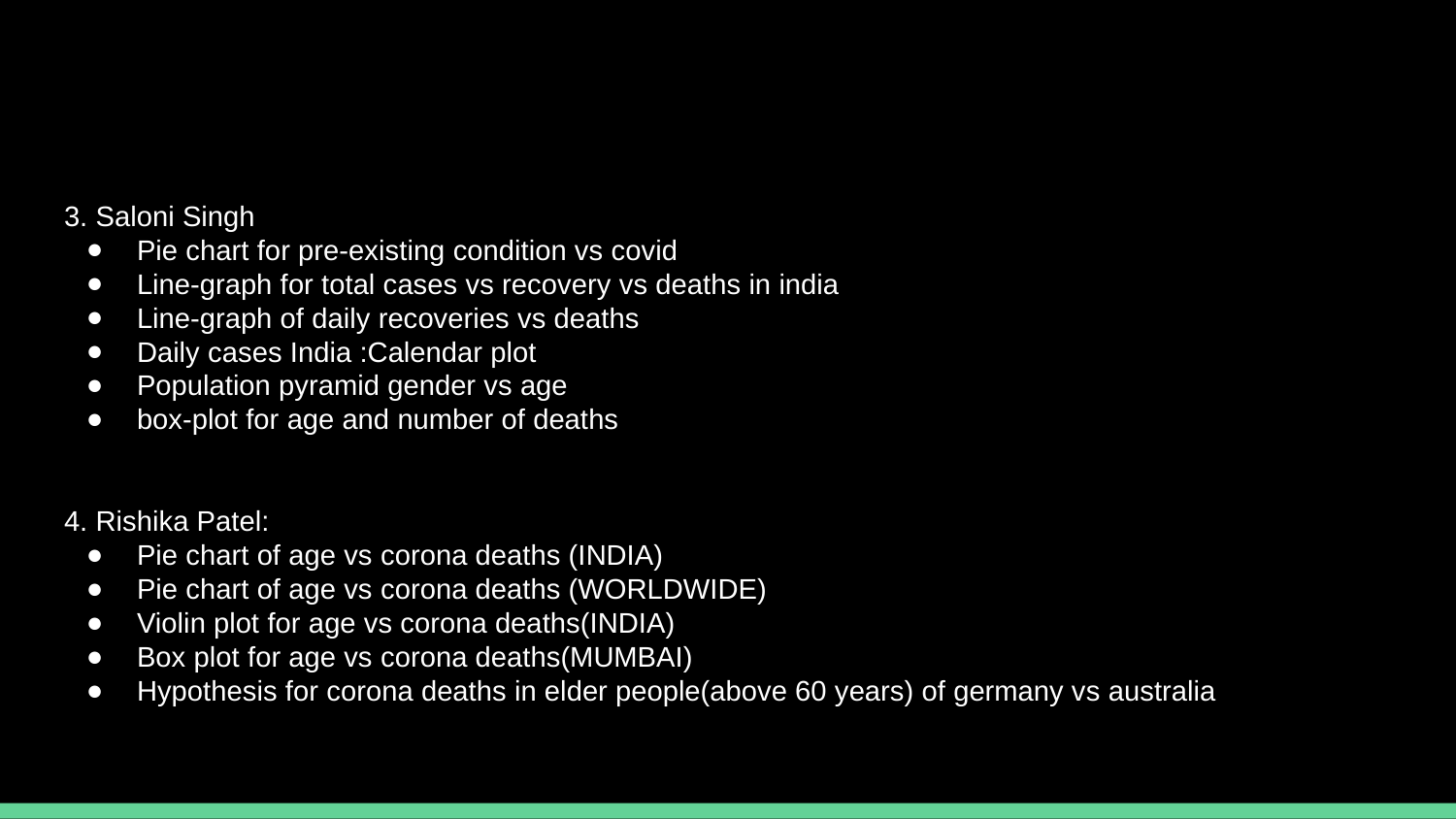

#
3. Saloni Singh
Pie chart for pre-existing condition vs covid
Line-graph for total cases vs recovery vs deaths in india
Line-graph of daily recoveries vs deaths
Daily cases India :Calendar plot
Population pyramid gender vs age
box-plot for age and number of deaths

4. Rishika Patel:
Pie chart of age vs corona deaths (INDIA)
Pie chart of age vs corona deaths (WORLDWIDE)
Violin plot for age vs corona deaths(INDIA)
Box plot for age vs corona deaths(MUMBAI)
Hypothesis for corona deaths in elder people(above 60 years) of germany vs australia